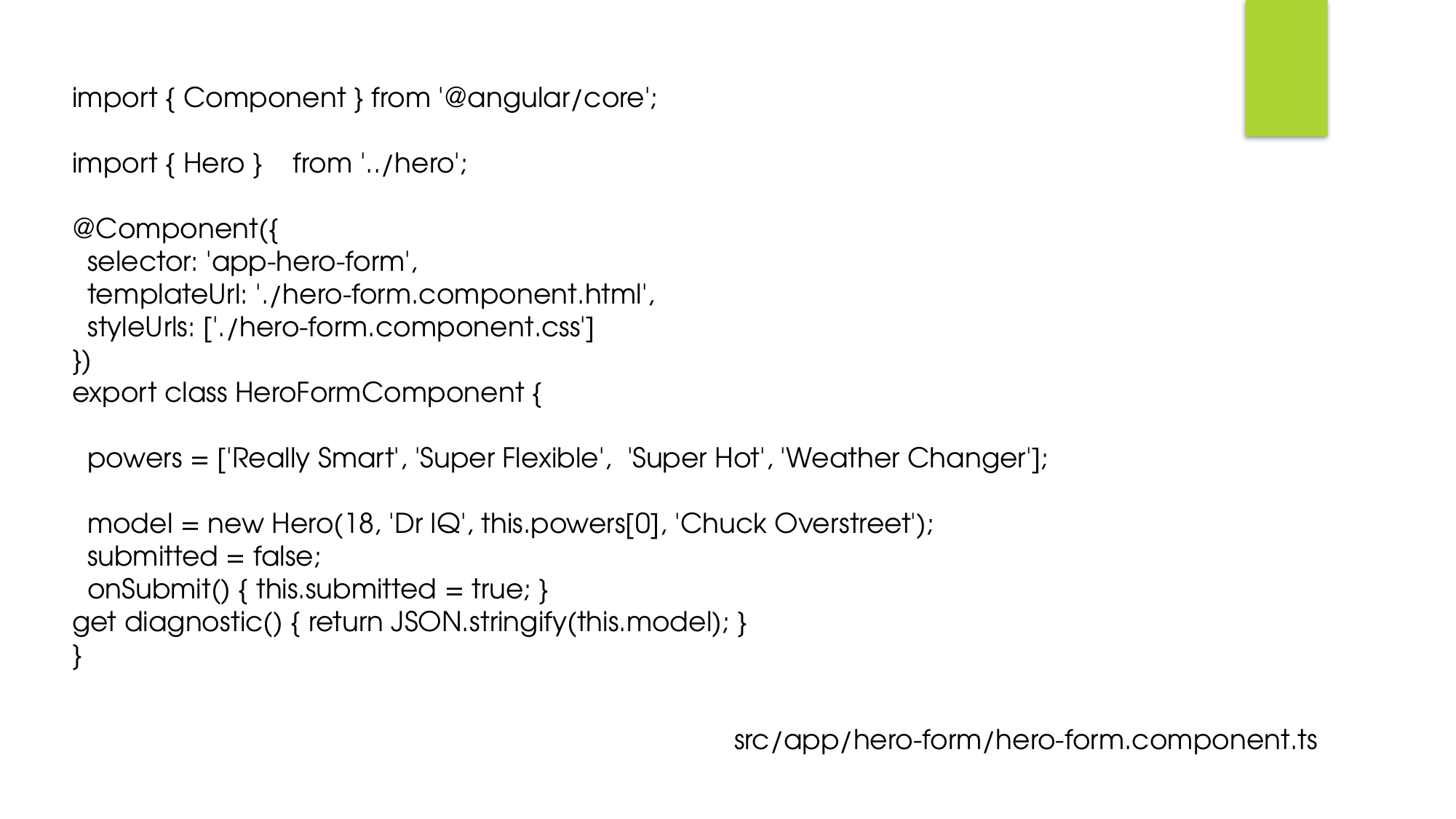

import { Component } from '@angular/core';

import { Hero }    from '../hero';

@Component({
  selector: 'app-hero-form',
  templateUrl: './hero-form.component.html',
  styleUrls: ['./hero-form.component.css']
})
export class HeroFormComponent {

  powers = ['Really Smart', 'Super Flexible',  'Super Hot', 'Weather Changer'];

  model = new Hero(18, 'Dr IQ', this.powers[0], 'Chuck Overstreet');
  submitted = false;
  onSubmit() { this.submitted = true; }
get diagnostic() { return JSON.stringify(this.model); }
}
src/app/hero-form/hero-form.component.ts